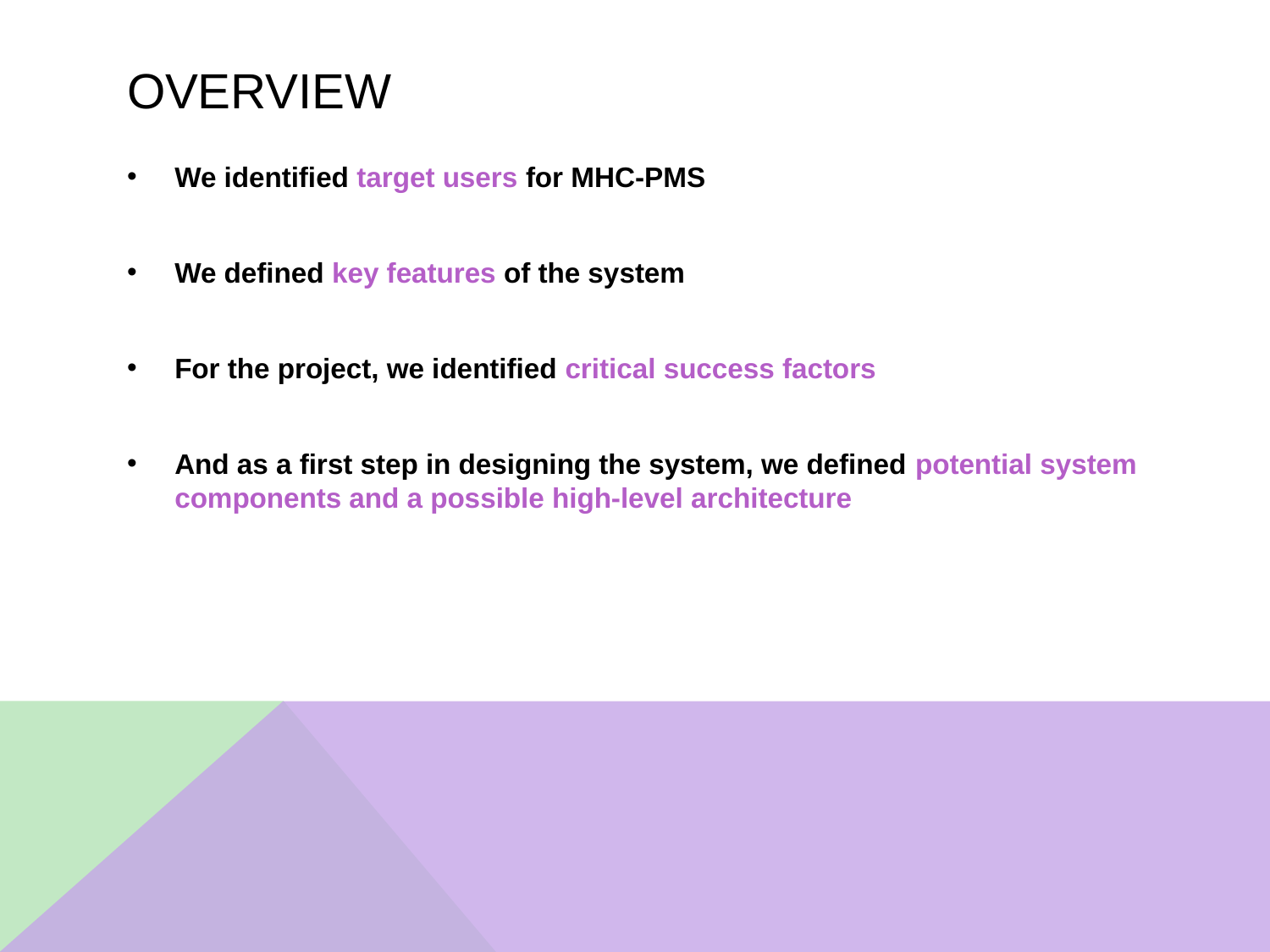

# Overview
We identified target users for MHC-PMS

We defined key features of the system

For the project, we identified critical success factors

And as a first step in designing the system, we defined potential system components and a possible high-level architecture